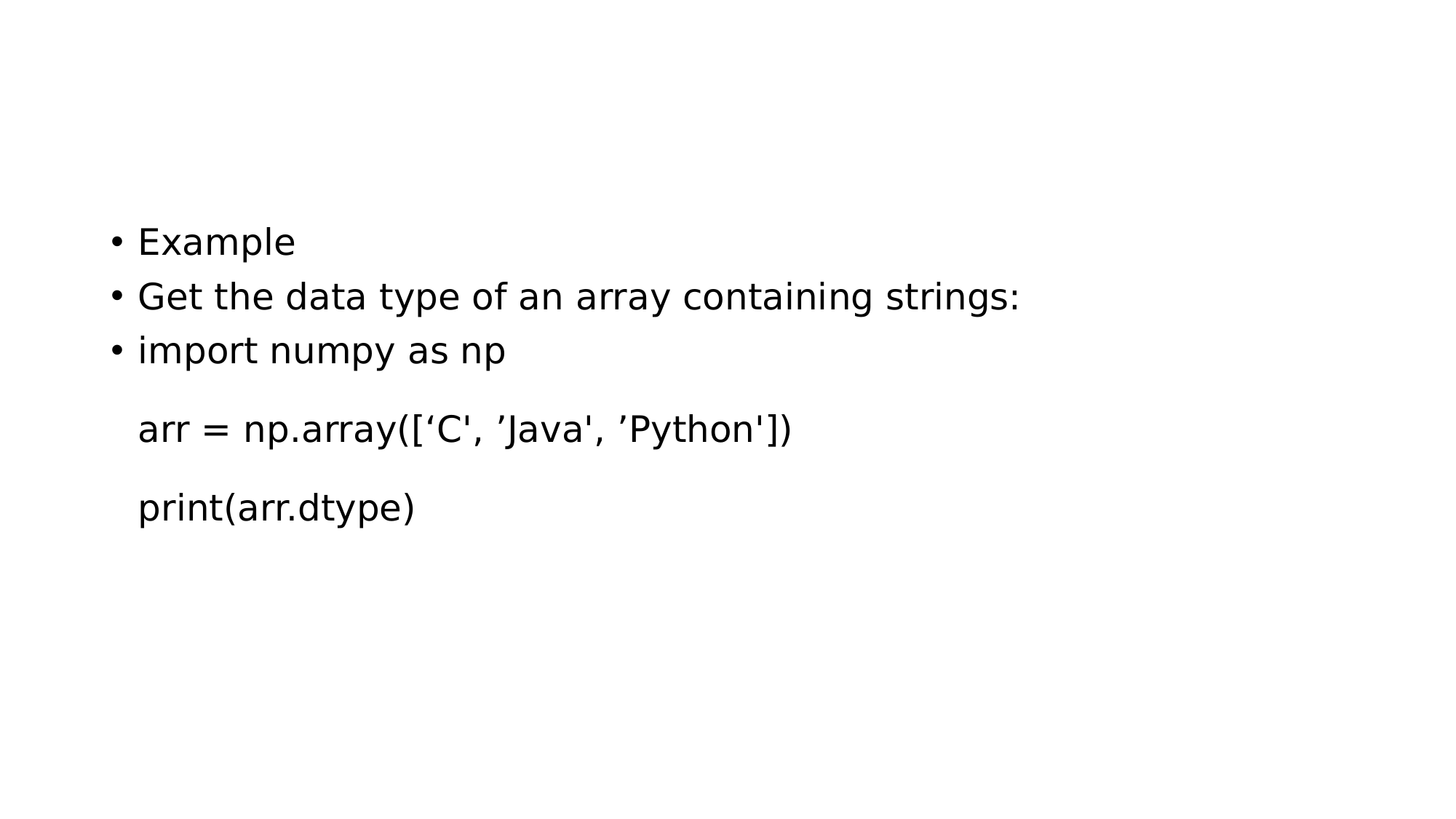

#
Example
Get the data type of an array containing strings:
import numpy as np
arr = np.array([‘C', ’Java', ’Python'])
print(arr.dtype)